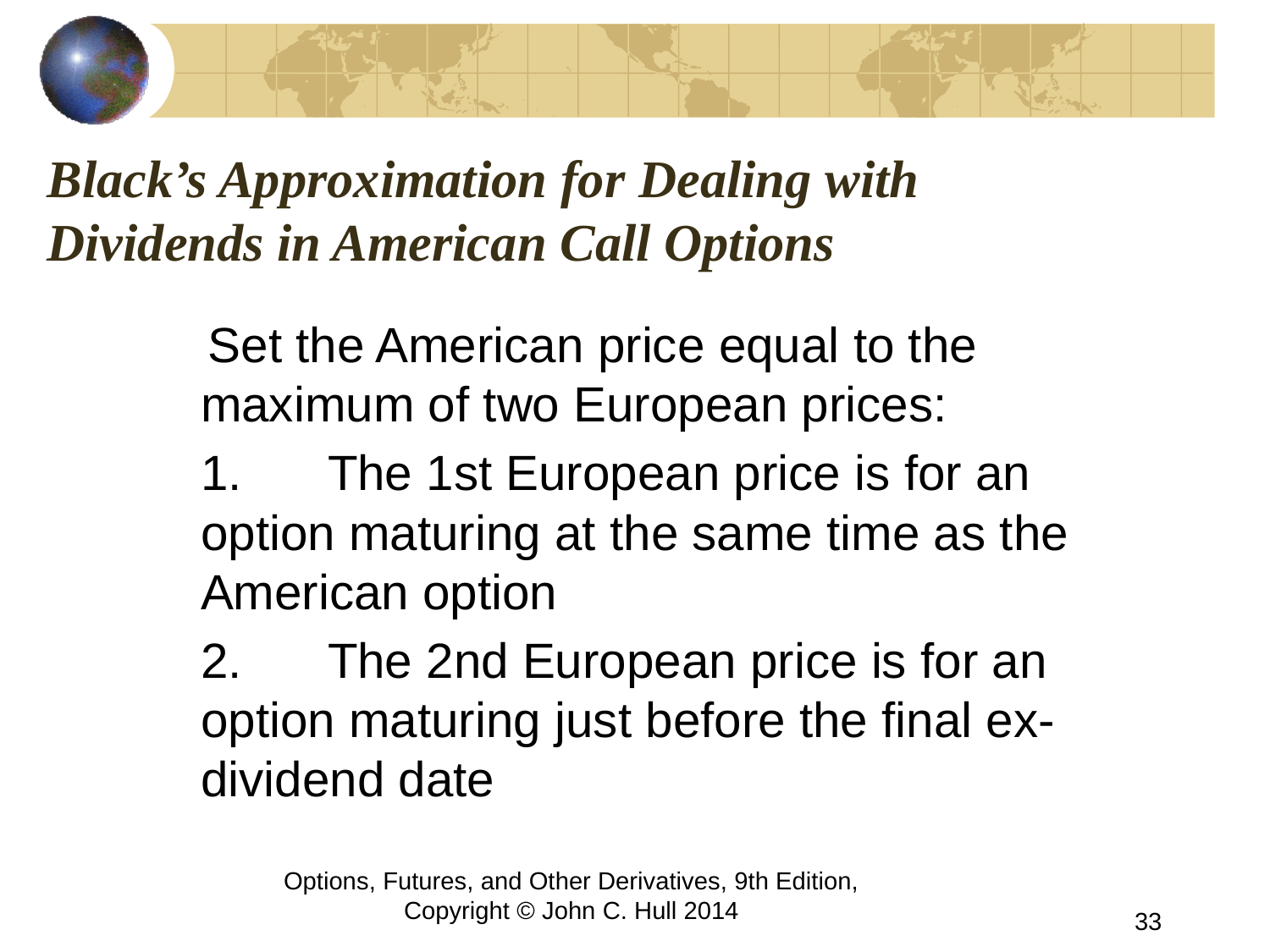

# Black’s Approximation for Dealing with Dividends in American Call Options
    Set the American price equal to the maximum of two European prices:
	1.	The 1st European price is for an option maturing at the same time as the American option
	2.	The 2nd European price is for an option maturing just before the final ex-dividend date
Options, Futures, and Other Derivatives, 9th Edition, Copyright © John C. Hull 2014
33